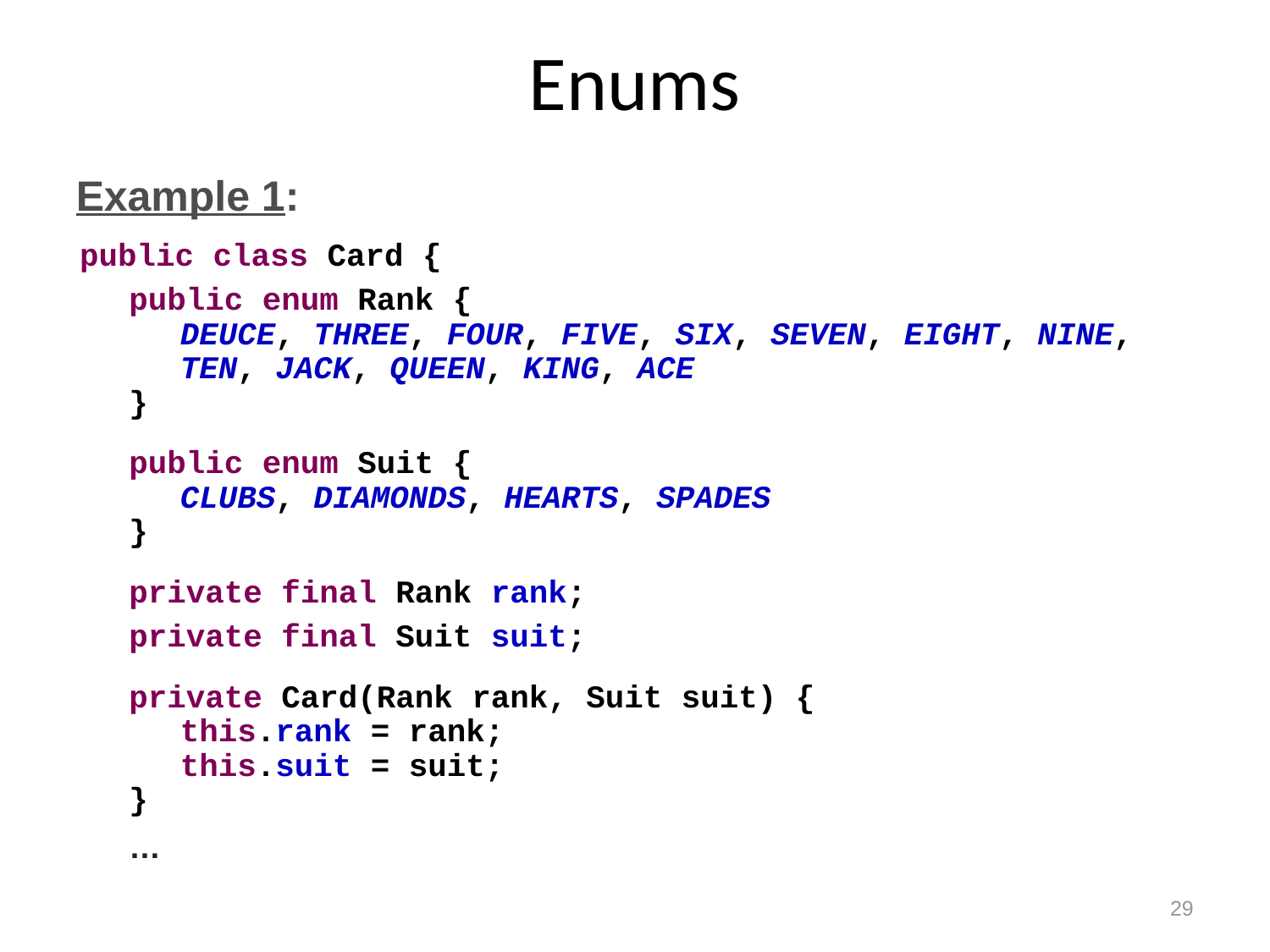

# Enums
Example 1:
public class Card {
	public enum Rank {
		DEUCE, THREE, FOUR, FIVE, SIX, SEVEN, EIGHT, NINE,
		TEN, JACK, QUEEN, KING, ACE
	}

	public enum Suit {
    	CLUBS, DIAMONDS, HEARTS, SPADES
	}

	private final Rank rank;
	private final Suit suit;

	private Card(Rank rank, Suit suit) {
		this.rank = rank;
		this.suit = suit;
	}

	…
29